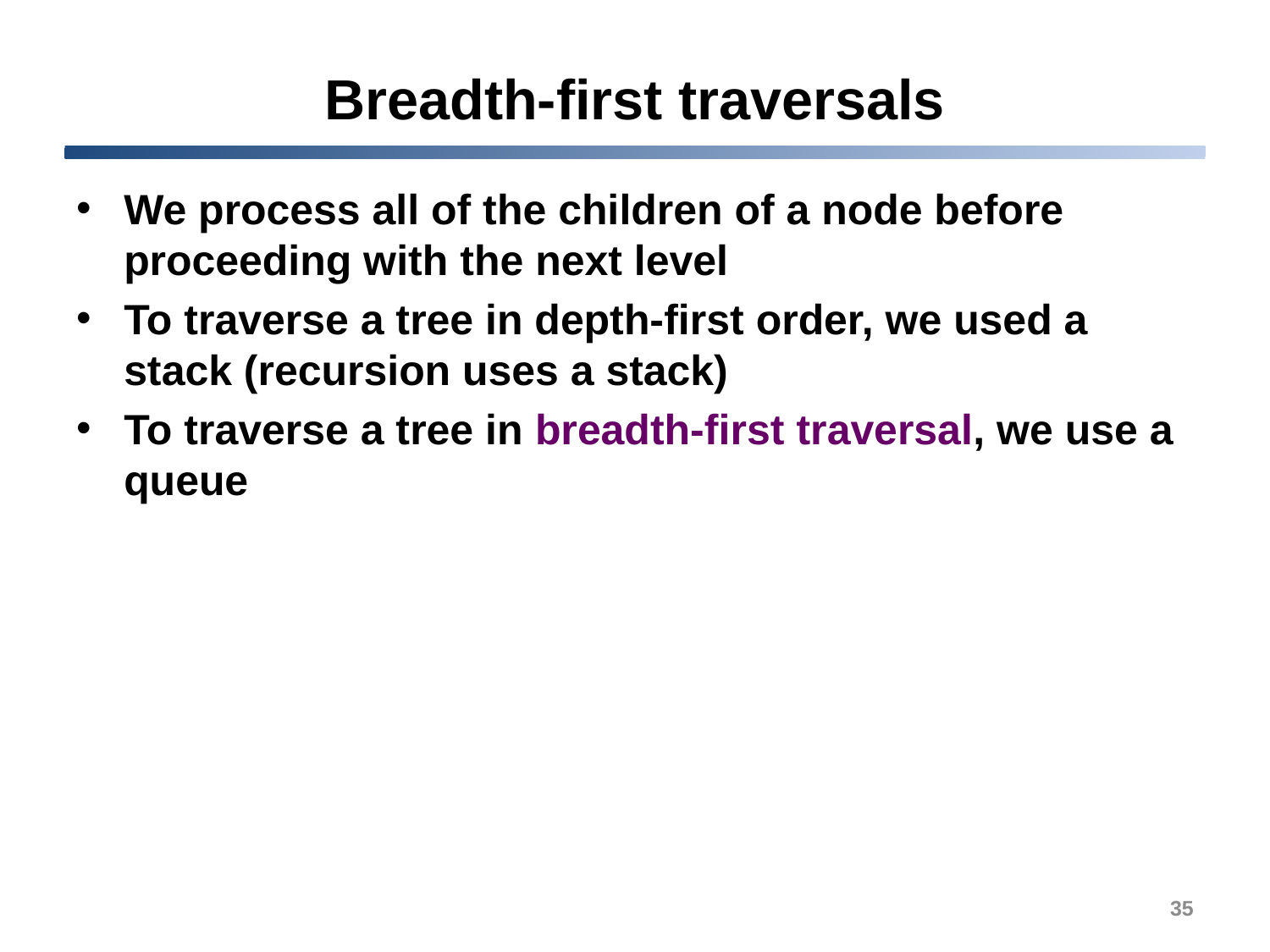

# Breadth-first traversals
We process all of the children of a node before proceeding with the next level
To traverse a tree in depth-first order, we used a stack (recursion uses a stack)
To traverse a tree in breadth-first traversal, we use a queue
35